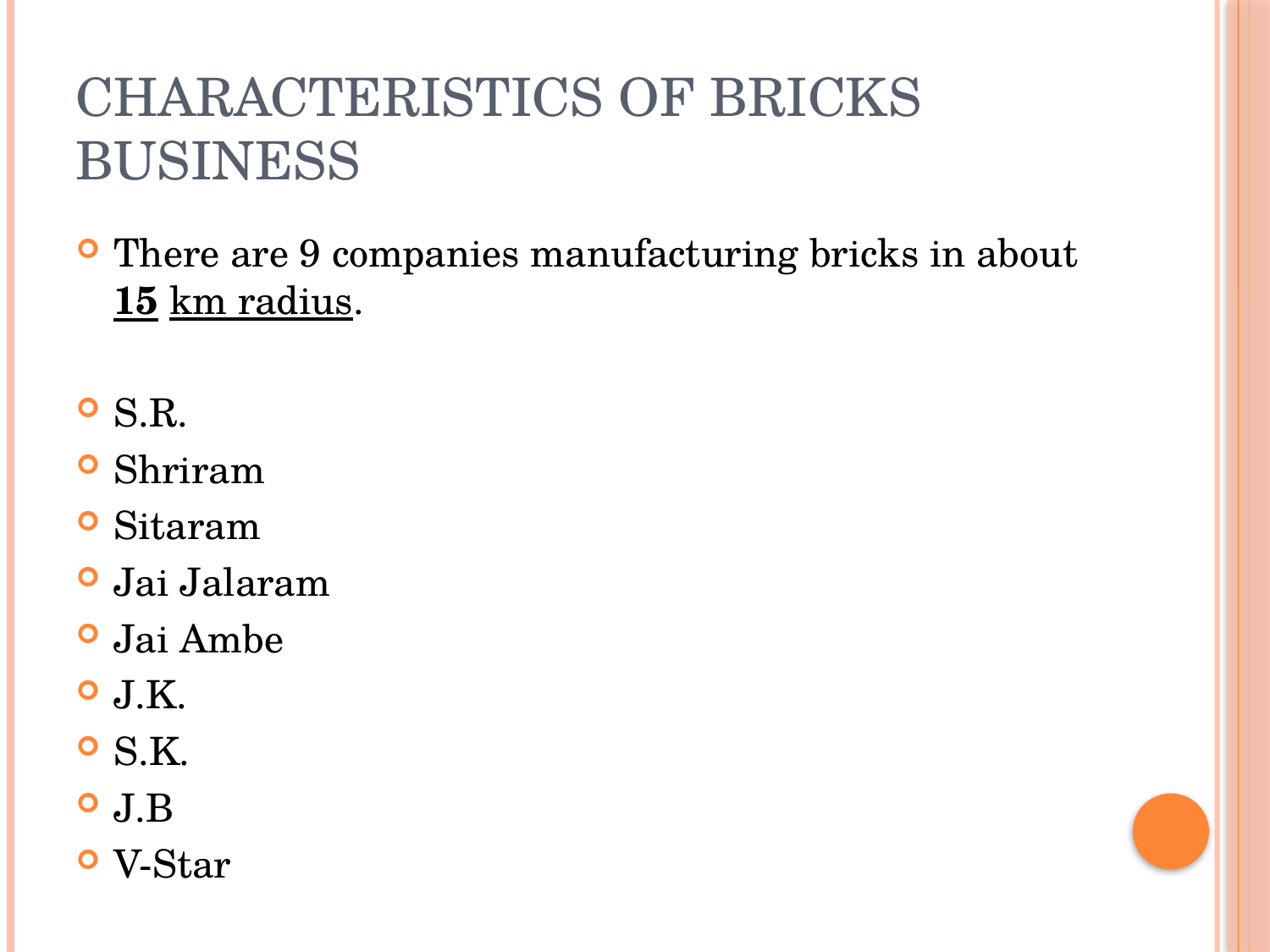

# Characteristics of Bricks Business
There are 9 companies manufacturing bricks in about 15 km radius.

S.R.
Shriram
Sitaram
Jai Jalaram
Jai Ambe
J.K.
S.K.
J.B
V-Star